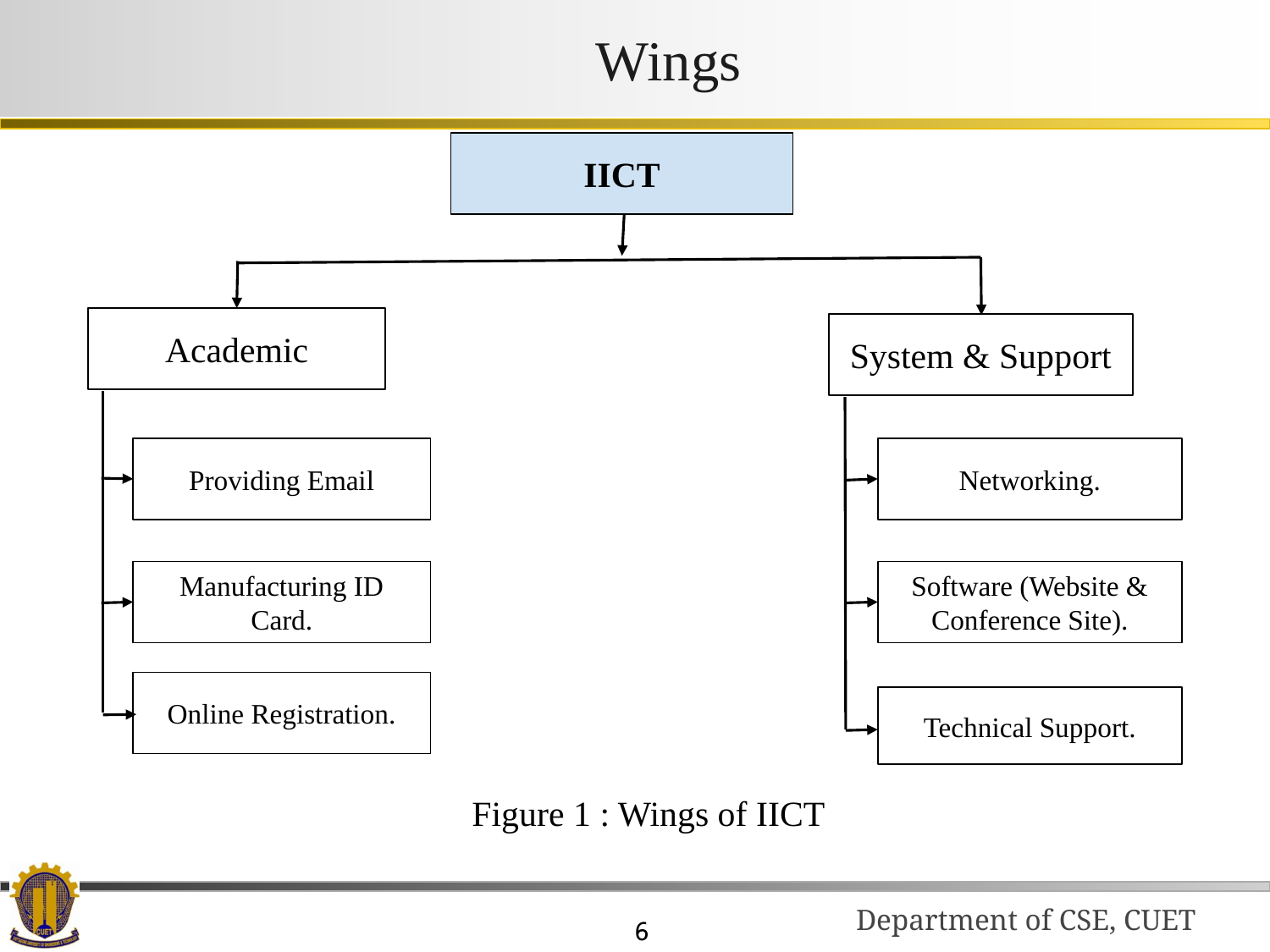

# Wings
IICT
Academic
System & Support
Providing Email
Networking.
Manufacturing ID Card.
Software (Website & Conference Site).
Online Registration.
Technical Support.
    Figure 1 : Wings of IICT